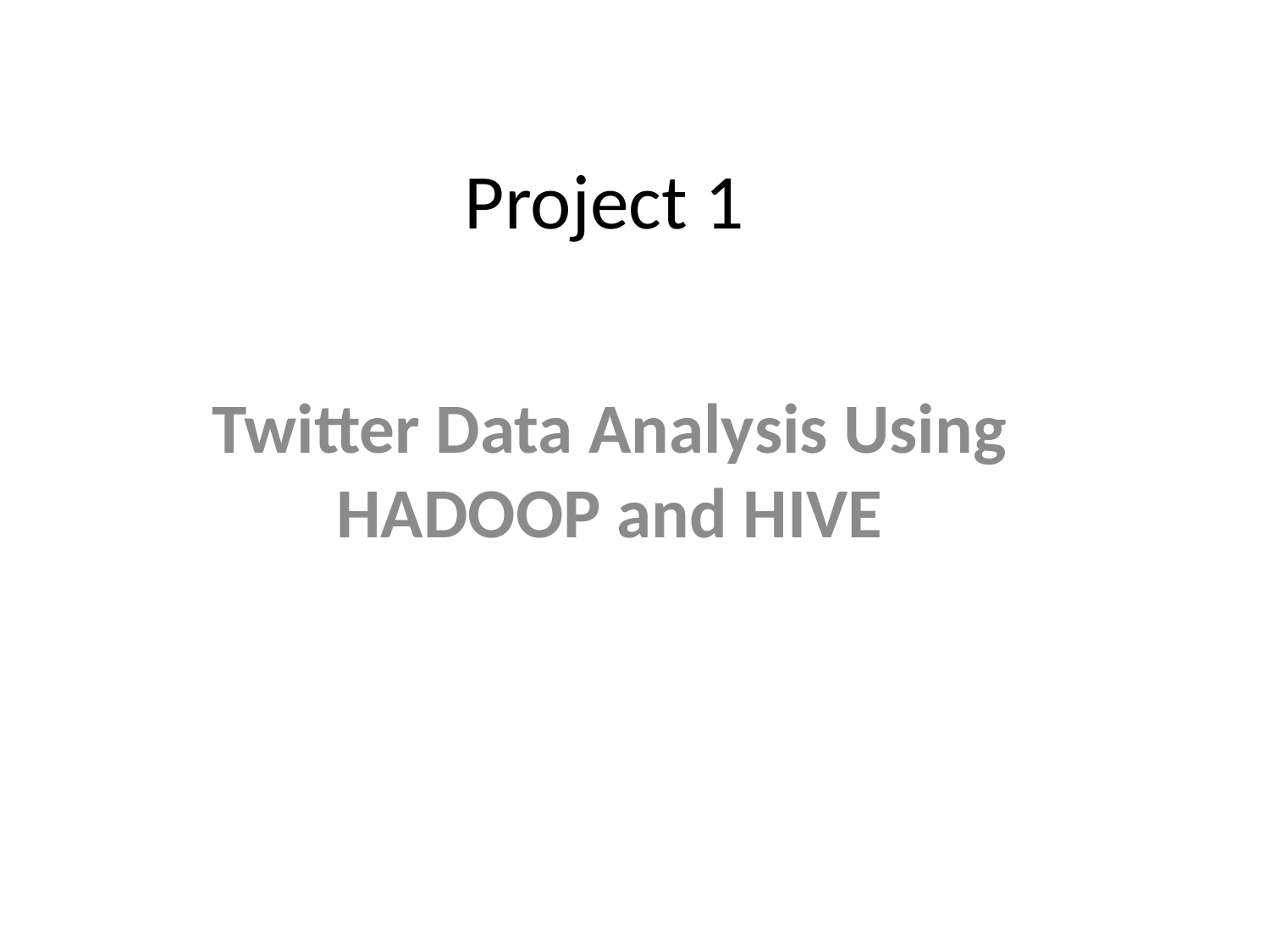

# Project 1
Twitter Data Analysis Using HADOOP and HIVE